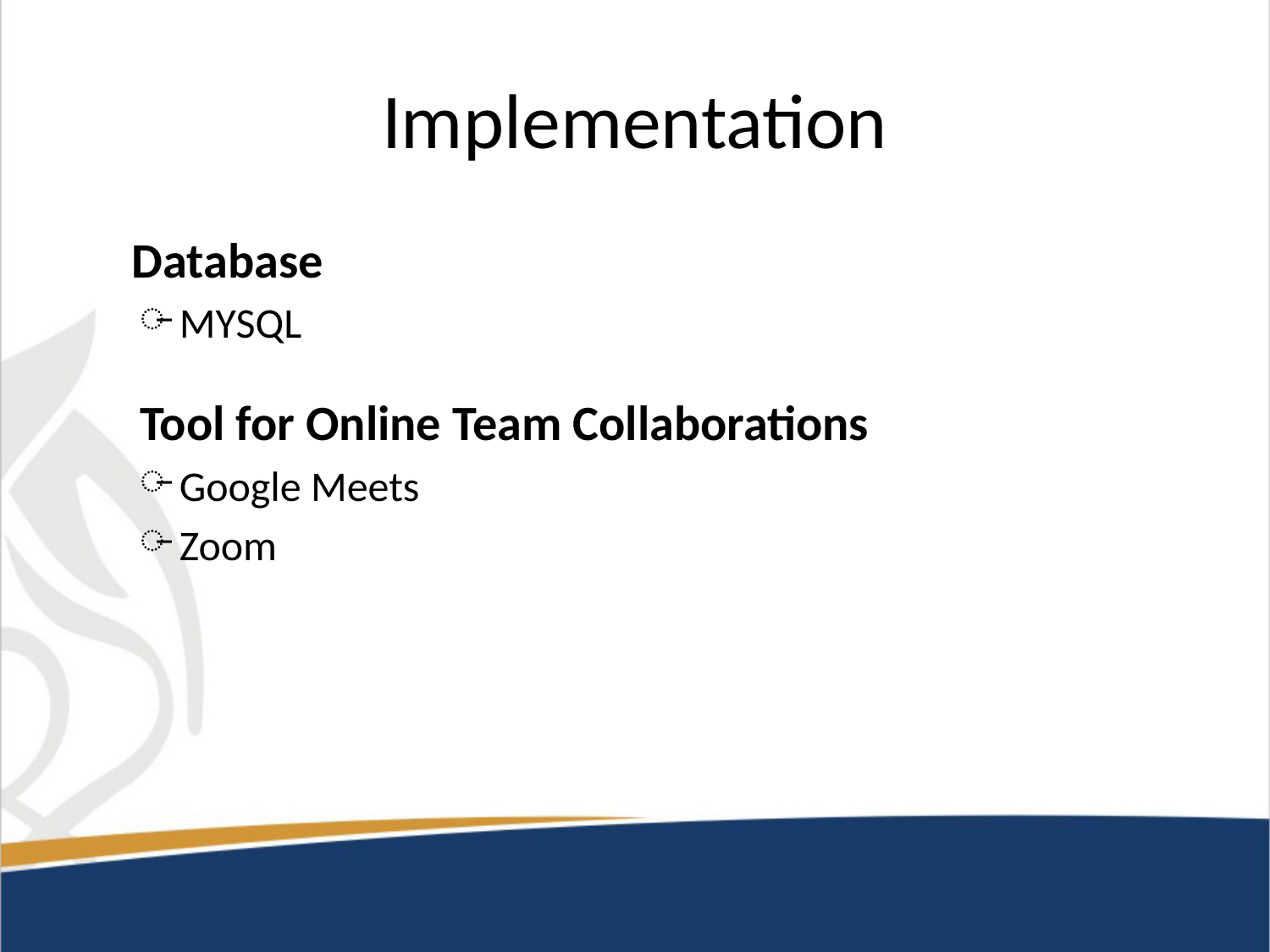

# Implementation
Database
MYSQL

Tool for Online Team Collaborations
Google Meets
Zoom